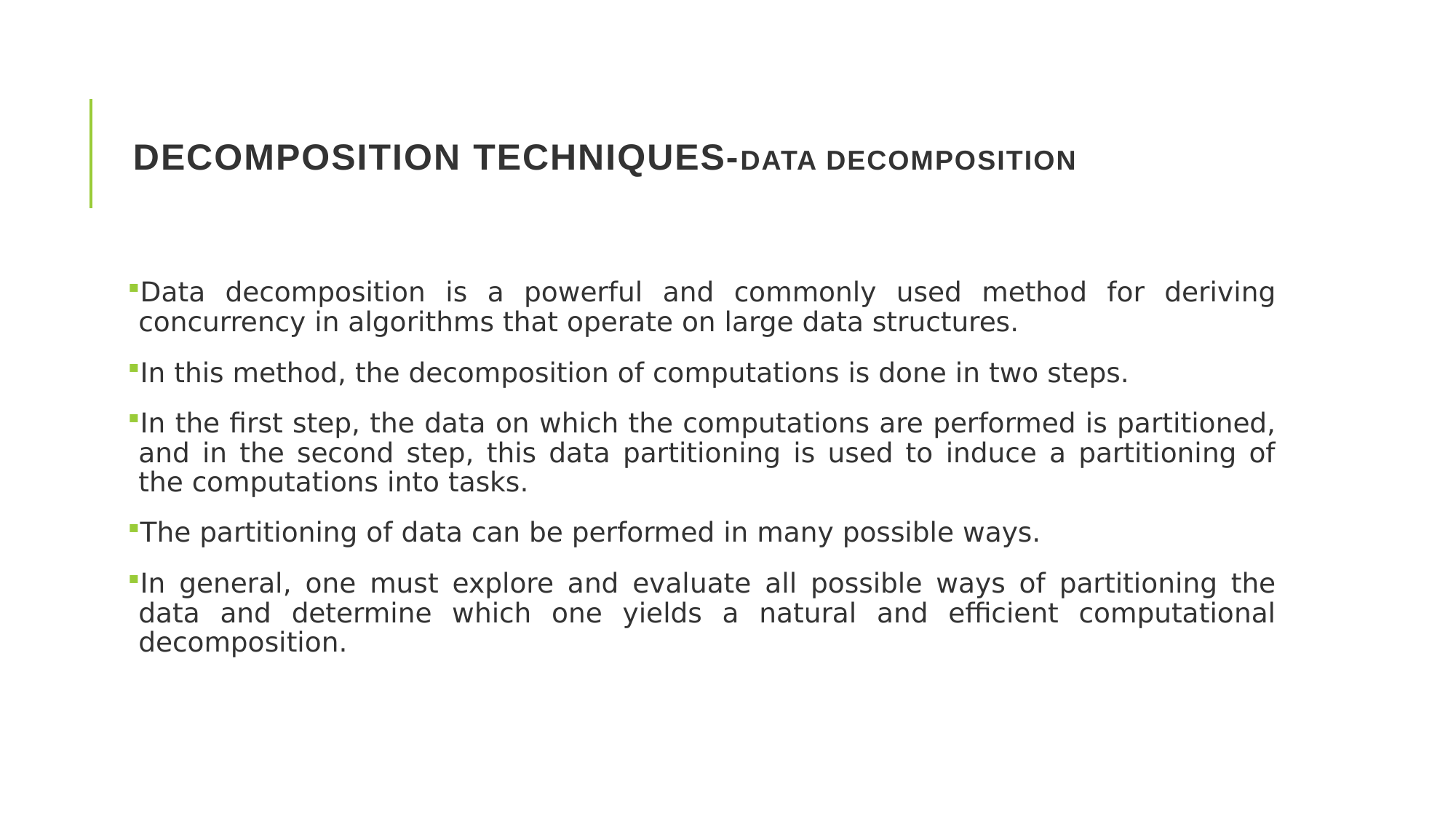

# Decomposition Techniques-Data Decomposition
Data decomposition is a powerful and commonly used method for deriving concurrency in algorithms that operate on large data structures.
In this method, the decomposition of computations is done in two steps.
In the first step, the data on which the computations are performed is partitioned, and in the second step, this data partitioning is used to induce a partitioning of the computations into tasks.
The partitioning of data can be performed in many possible ways.
In general, one must explore and evaluate all possible ways of partitioning the data and determine which one yields a natural and efficient computational decomposition.